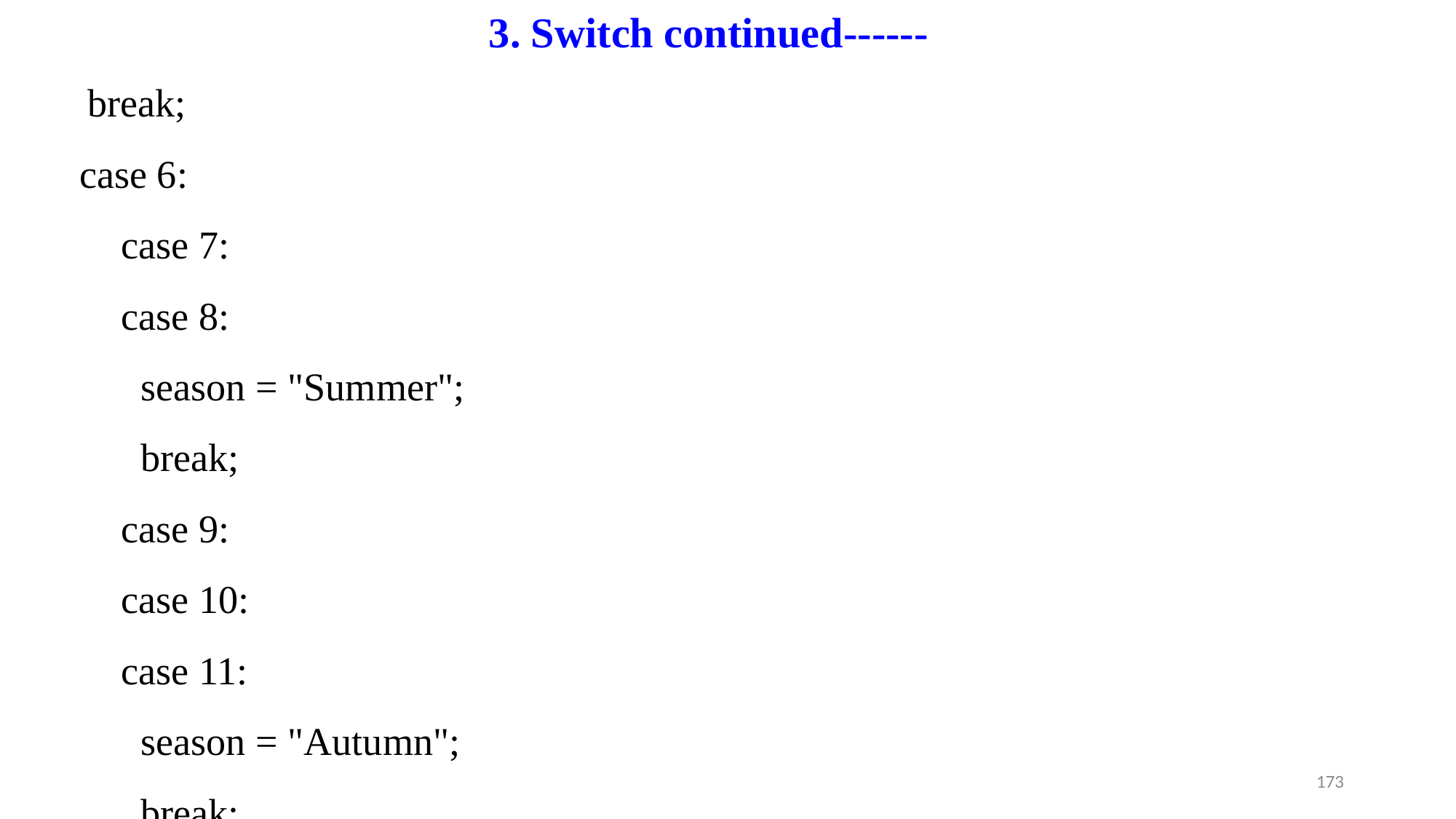

3. Switch continued------
 break;
	   case 6:
          case 7:
          case 8:
            season = "Summer";
            break;
          case 9:
          case 10:
          case 11:
            season = "Autumn";
            break;
          default:
            season = "Bogus Month";
        }
        System.out.println("April is in the " + season + ".");
    }
}

173